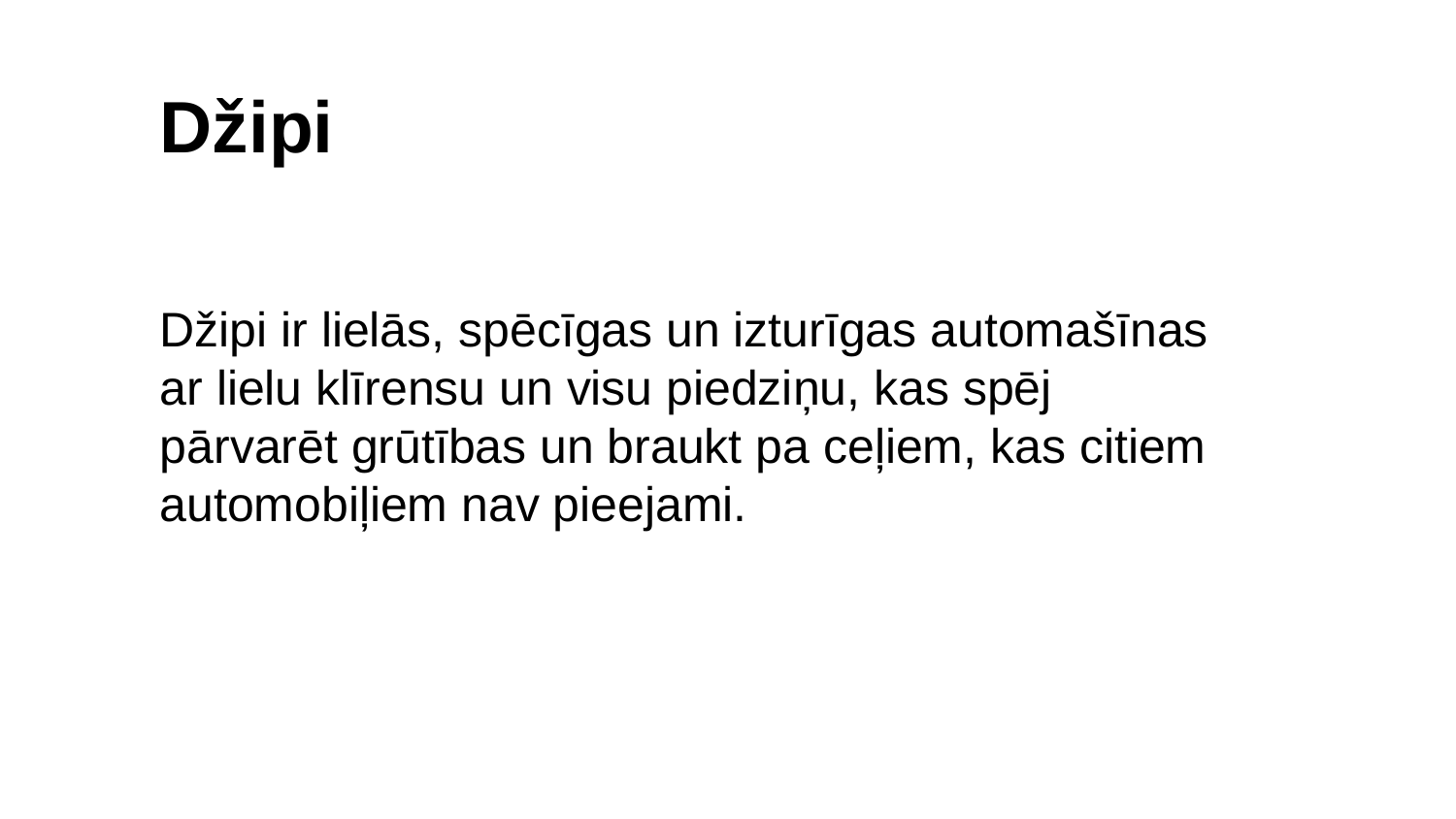

Džipi
Džipi ir lielās, spēcīgas un izturīgas automašīnas ar lielu klīrensu un visu piedziņu, kas spēj pārvarēt grūtības un braukt pa ceļiem, kas citiem automobiļiem nav pieejami.